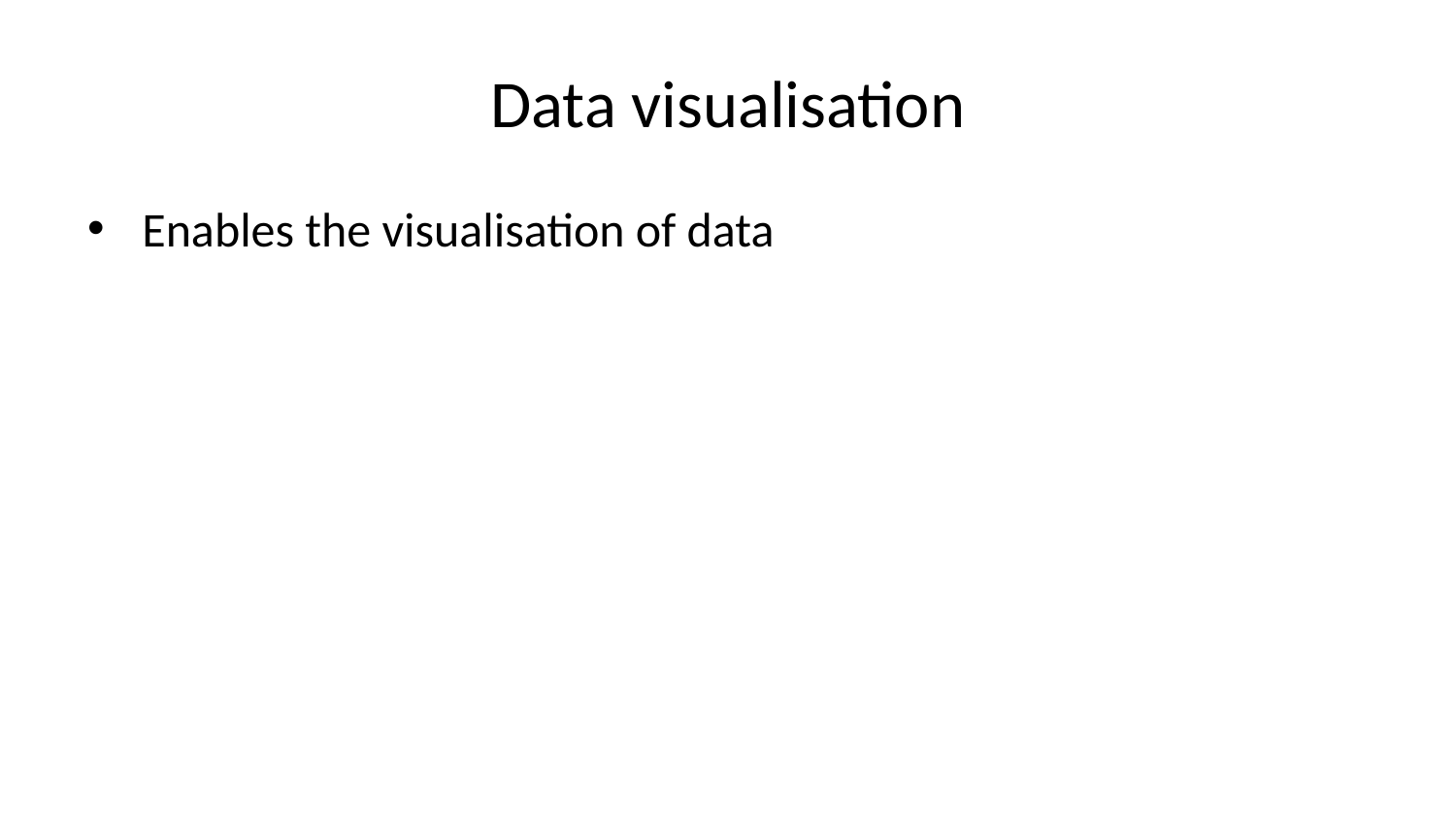

# Data visualisation
Enables the visualisation of data